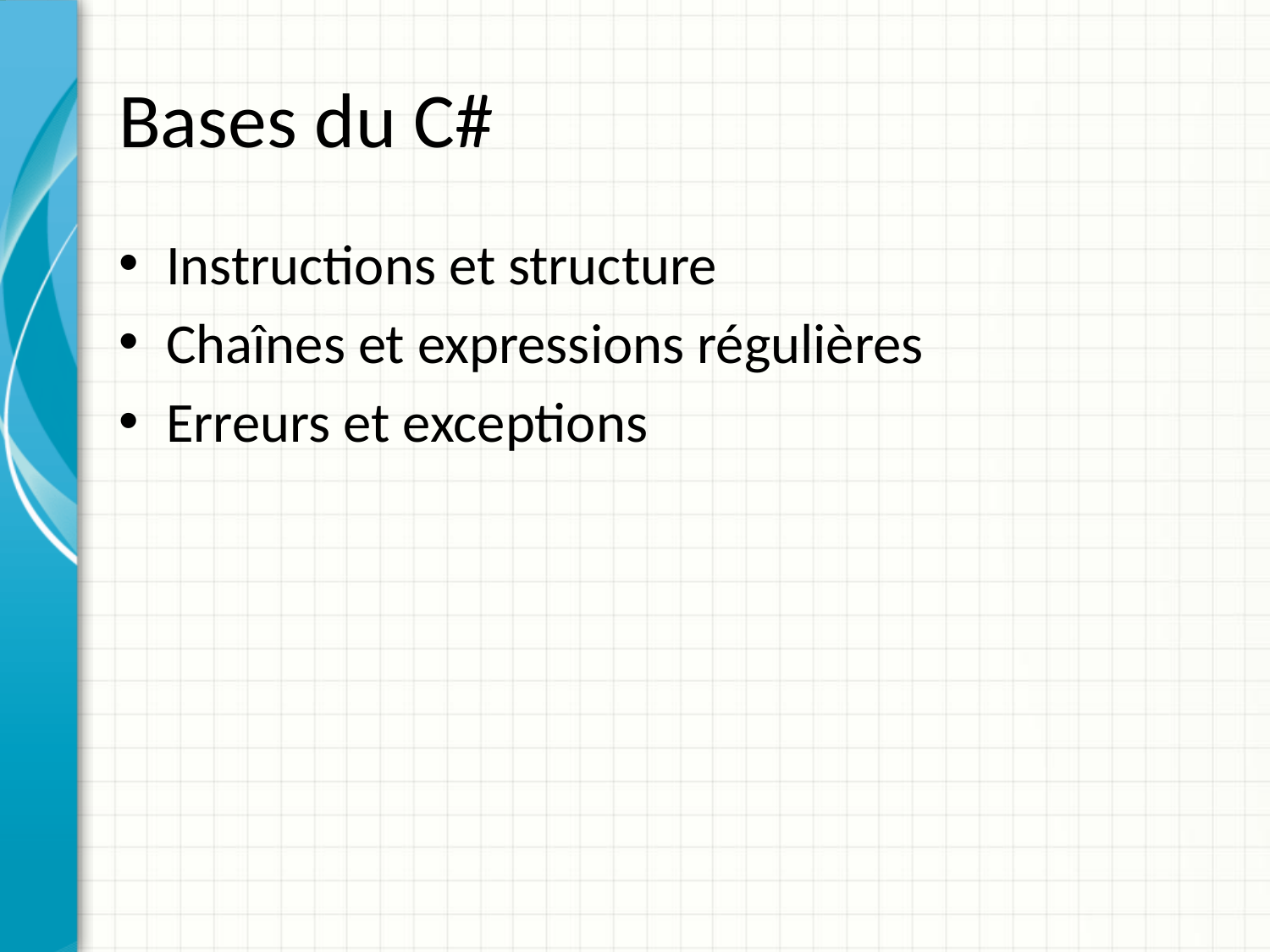

# Bases du C#
Instructions et structure
Chaînes et expressions régulières
Erreurs et exceptions